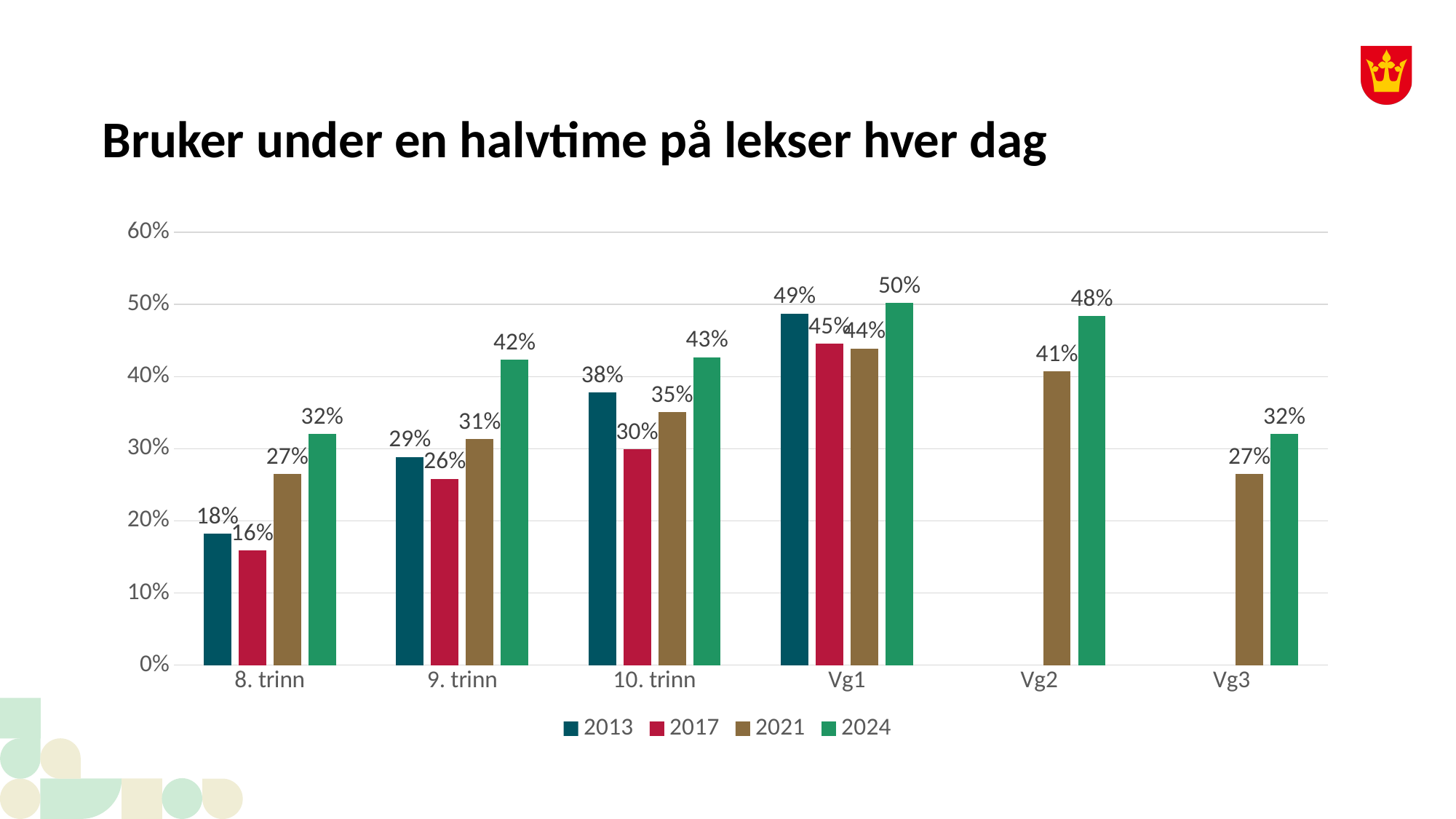

# Bruker under en halvtime på lekser hver dag

### Chart

| Category | 2013 | 2017 | 2021 | 2024 |
|---|---|---|---|---|
| 8. trinn | 0.18181818181818182 | 0.15881104033970278 | 0.26535947712418306 | 0.3207547169811321 |
| 9. trinn | 0.2886334610472542 | 0.2583668005354752 | 0.31327433628318585 | 0.4237140366172624 |
| 10. trinn | 0.37826797385620914 | 0.2990886495443248 | 0.350587211831231 | 0.4270696452036794 |
| Vg1 | 0.48752079866888515 | 0.4458909682668837 | 0.43895870736086173 | 0.5023157894736843 |
| Vg2 | None | None | 0.40714704159343873 | 0.48396645288603846 |
| Vg3 | None | None | 0.26535947712418306 | 0.3207547169811321 |